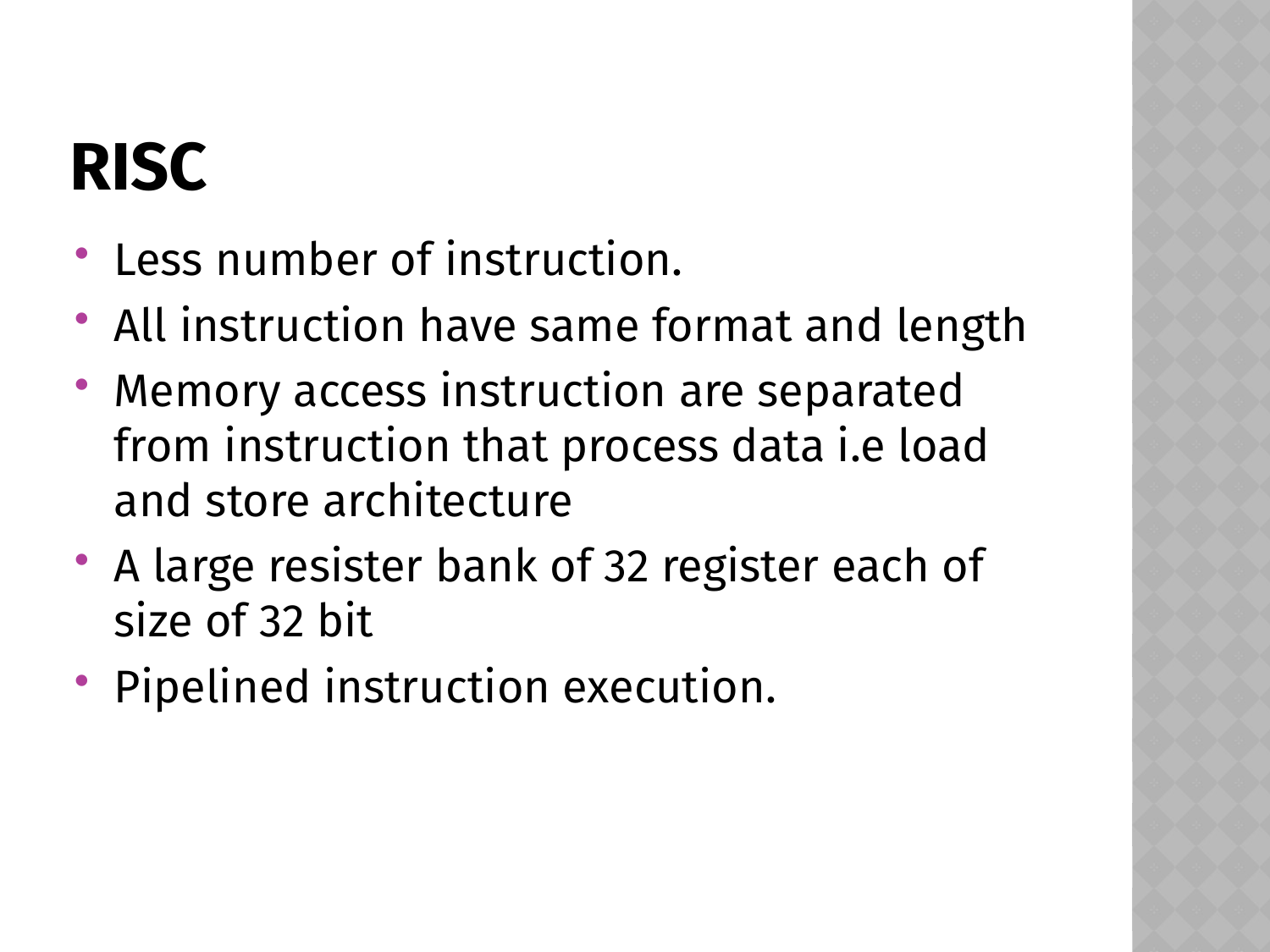

# RISC
Less number of instruction.
All instruction have same format and length
Memory access instruction are separated from instruction that process data i.e load and store architecture
A large resister bank of 32 register each of size of 32 bit
Pipelined instruction execution.